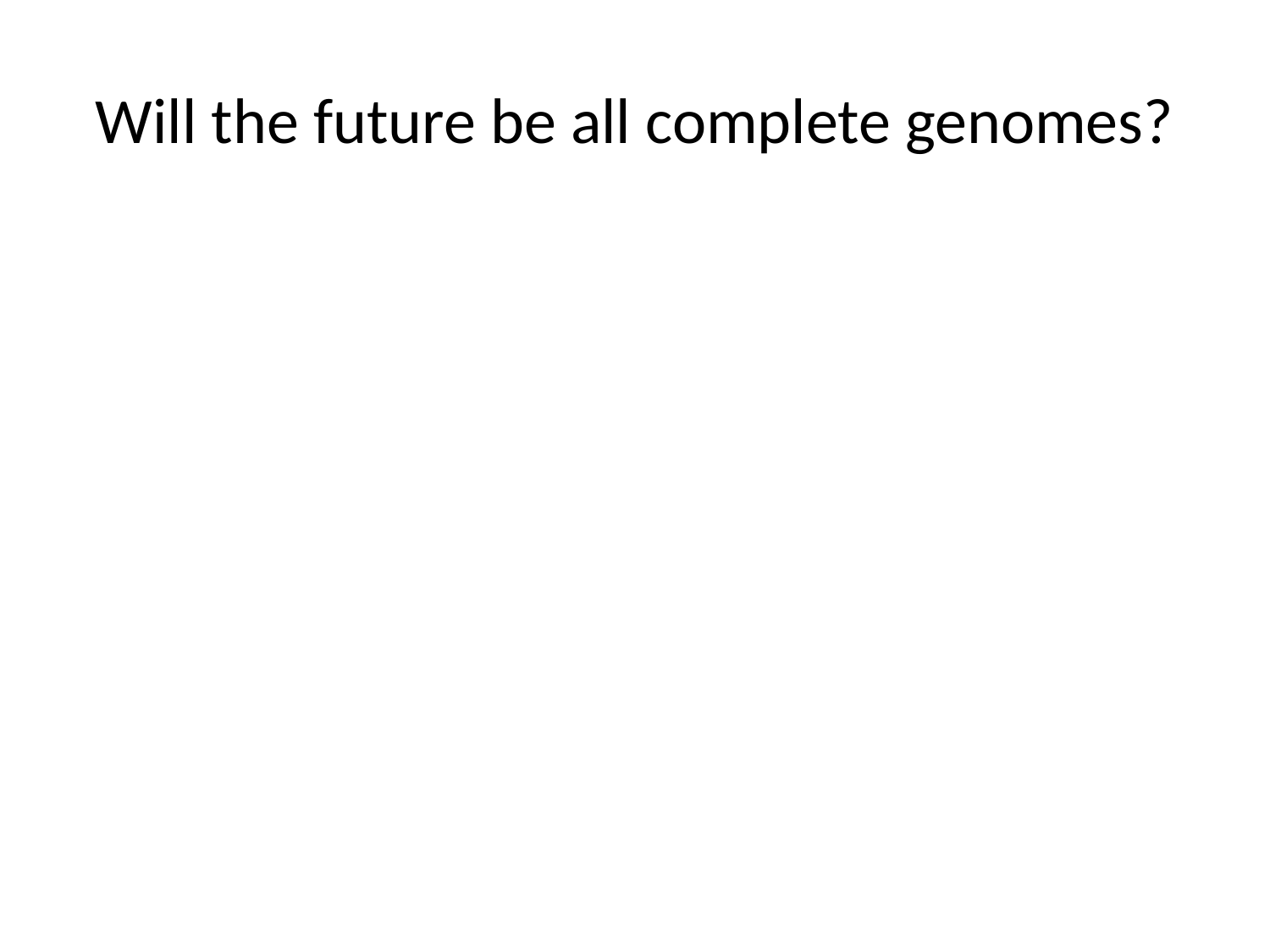

# Will the future be all complete genomes?